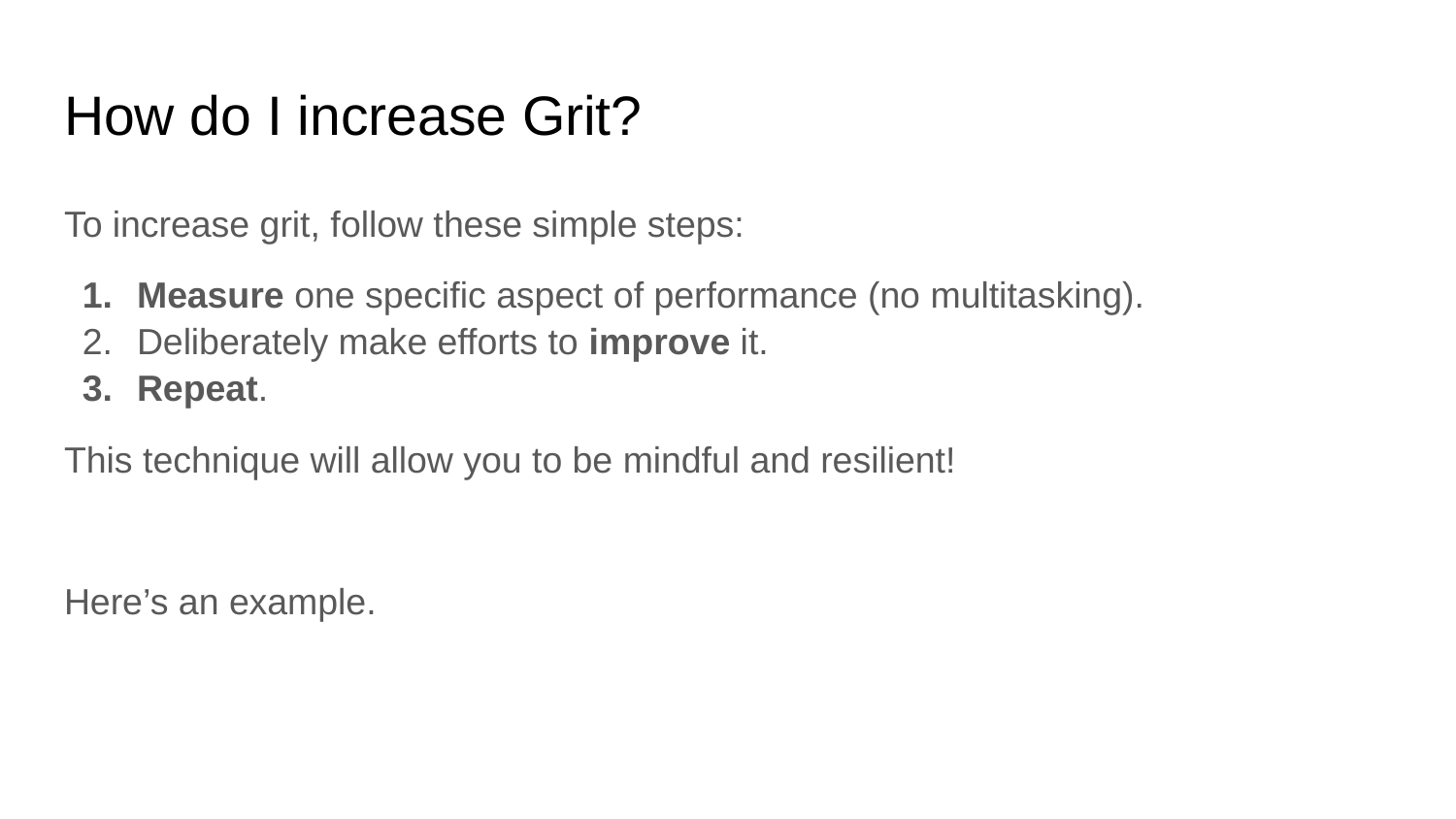

# How do I increase Grit?
To increase grit, follow these simple steps:
Measure one specific aspect of performance (no multitasking).
Deliberately make efforts to improve it.
Repeat.
This technique will allow you to be mindful and resilient!

Here’s an example.